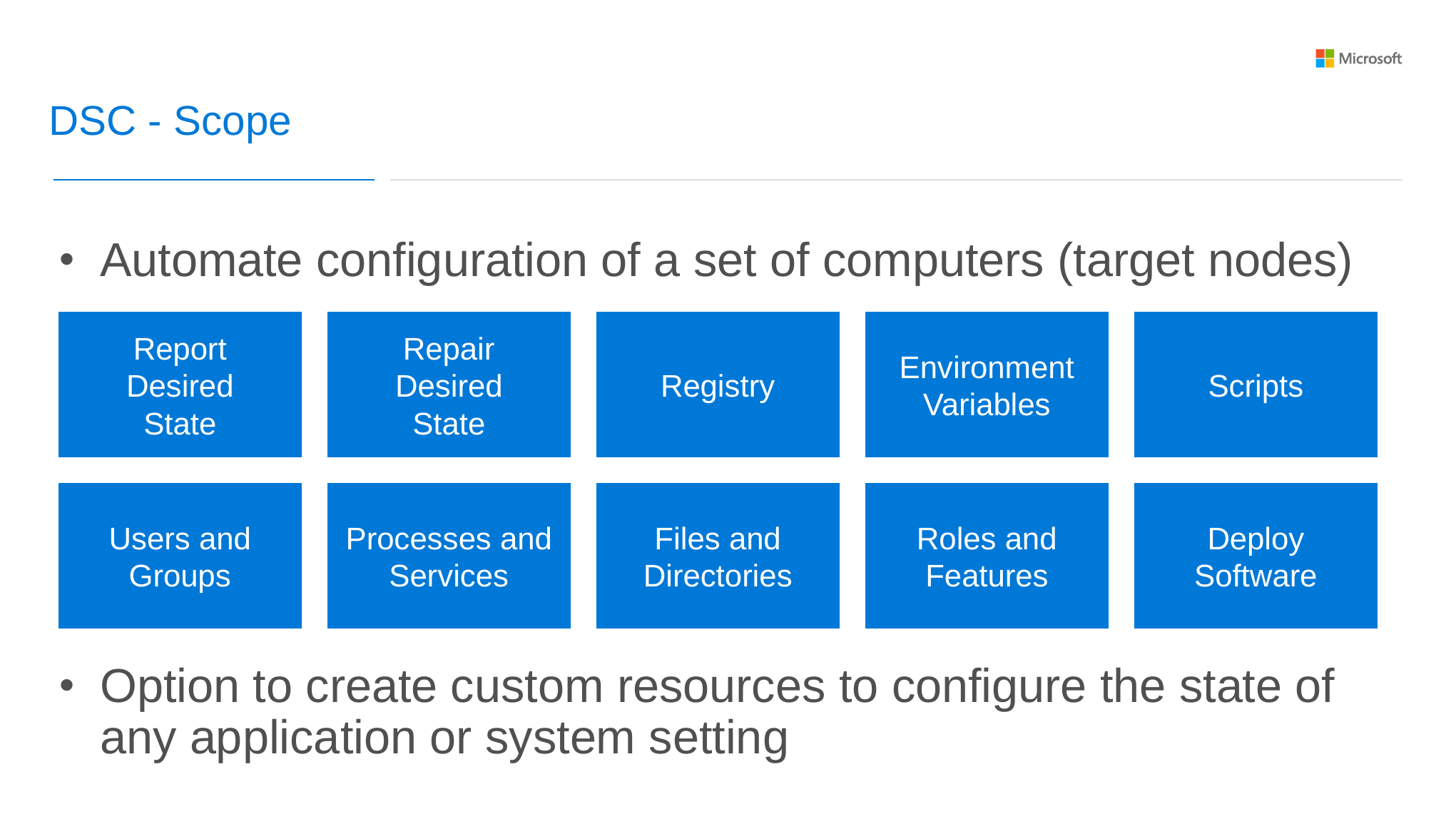

DSC - Scope
Automate configuration of a set of computers (target nodes)

Option to create custom resources to configure the state of any application or system setting
Scripts
Environment Variables
Registry
Repair
Desired
State
Report
Desired
State
Deploy
Software
Roles and
Features
Files and
Directories
Processes and Services
Users and
Groups